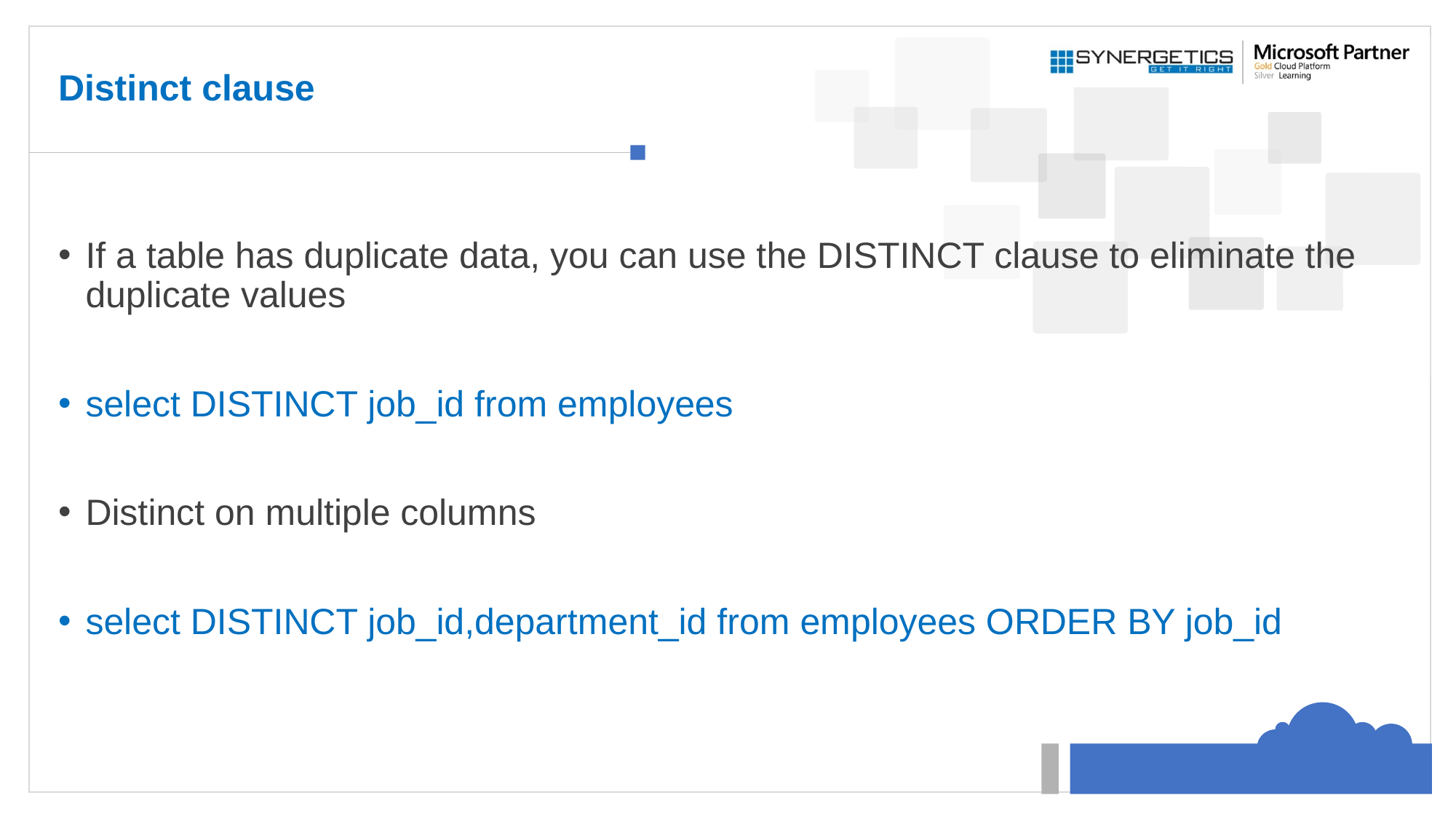

# Distinct clause

If a table has duplicate data, you can use the DISTINCT clause to eliminate the duplicate values

select DISTINCT job_id from employees

Distinct on multiple columns

select DISTINCT job_id,department_id from employees ORDER BY job_id